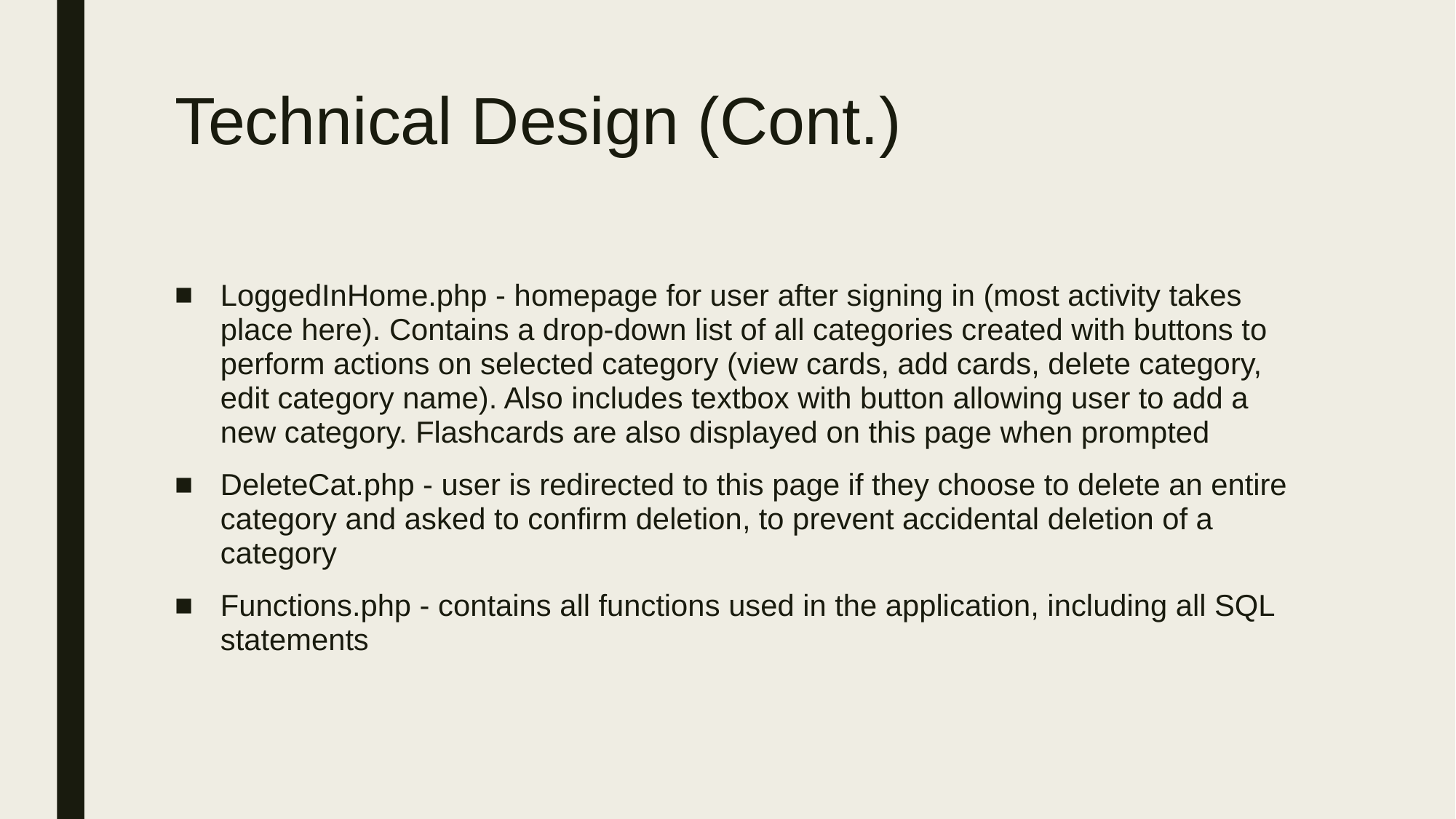

# Technical Design (Cont.)
LoggedInHome.php - homepage for user after signing in (most activity takes place here). Contains a drop-down list of all categories created with buttons to perform actions on selected category (view cards, add cards, delete category, edit category name). Also includes textbox with button allowing user to add a new category. Flashcards are also displayed on this page when prompted
DeleteCat.php - user is redirected to this page if they choose to delete an entire category and asked to confirm deletion, to prevent accidental deletion of a category
Functions.php - contains all functions used in the application, including all SQL statements